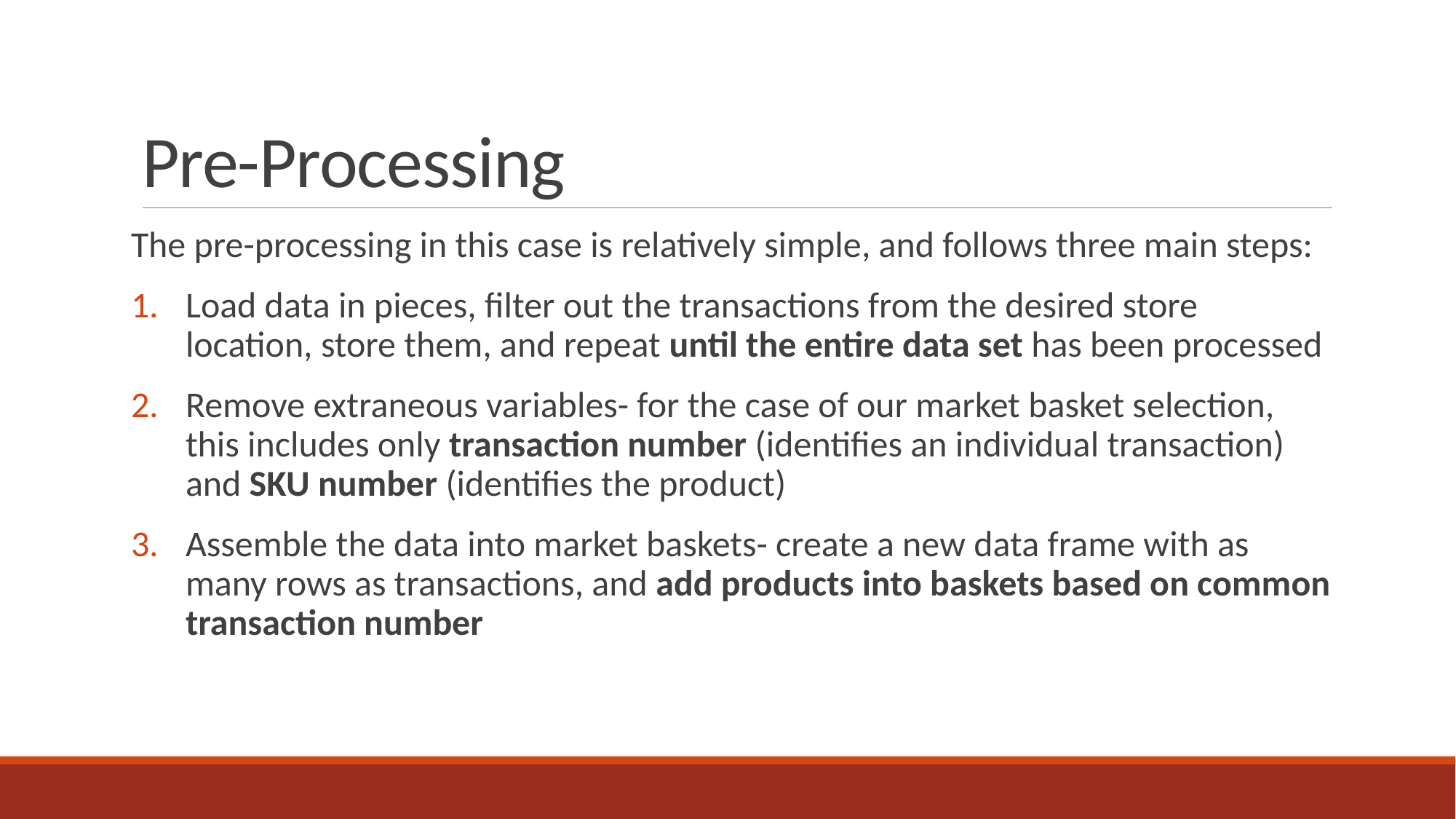

# Pre-Processing
The pre-processing in this case is relatively simple, and follows three main steps:
Load data in pieces, filter out the transactions from the desired store location, store them, and repeat until the entire data set has been processed
Remove extraneous variables- for the case of our market basket selection, this includes only transaction number (identifies an individual transaction) and SKU number (identifies the product)
Assemble the data into market baskets- create a new data frame with as many rows as transactions, and add products into baskets based on common transaction number